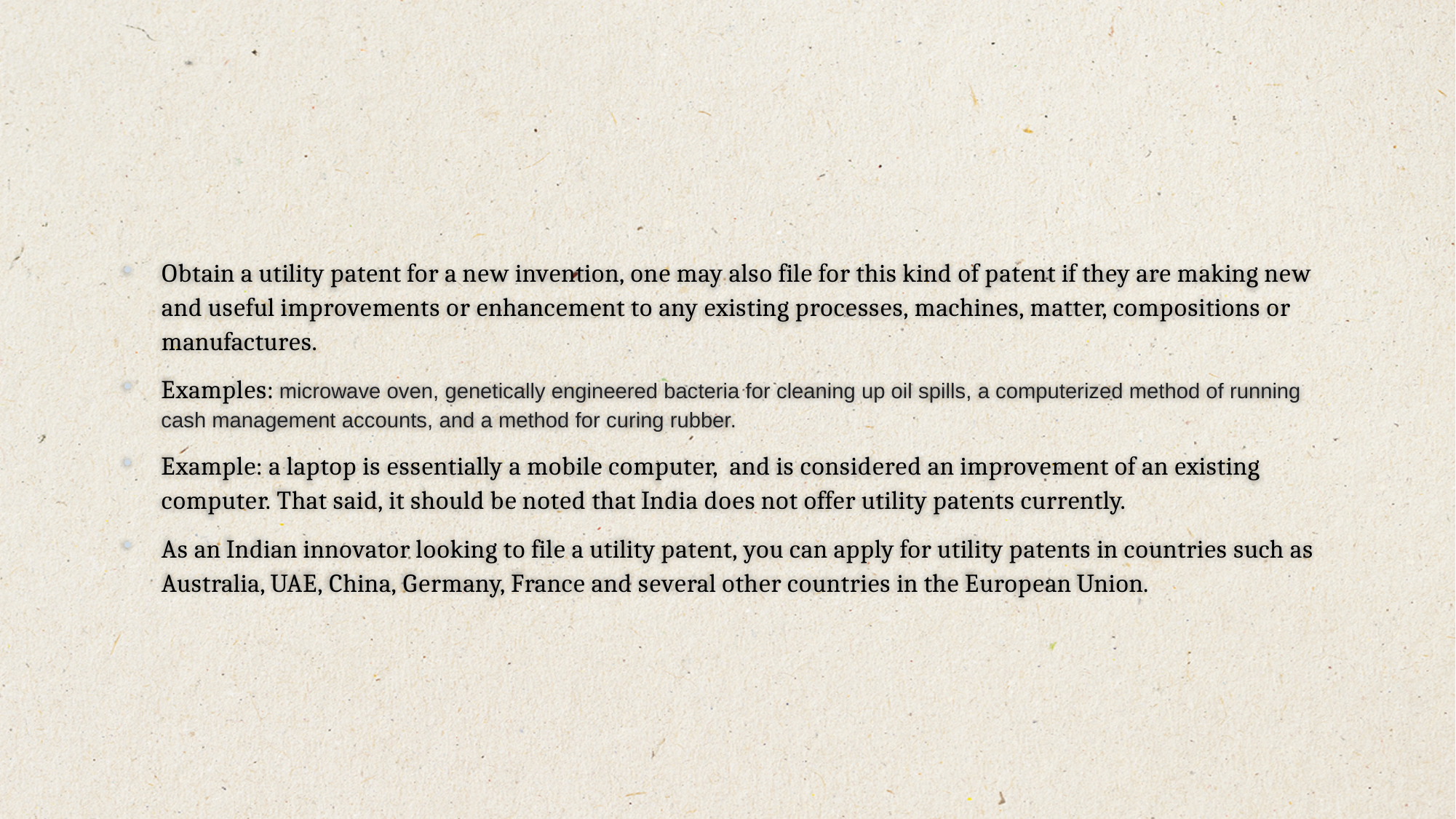

#
Obtain a utility patent for a new invention, one may also file for this kind of patent if they are making new and useful improvements or enhancement to any existing processes, machines, matter, compositions or manufactures.
Examples: microwave oven, genetically engineered bacteria for cleaning up oil spills, a computerized method of running cash management accounts, and a method for curing rubber.
Example: a laptop is essentially a mobile computer,  and is considered an improvement of an existing computer. That said, it should be noted that India does not offer utility patents currently.
As an Indian innovator looking to file a utility patent, you can apply for utility patents in countries such as Australia, UAE, China, Germany, France and several other countries in the European Union.